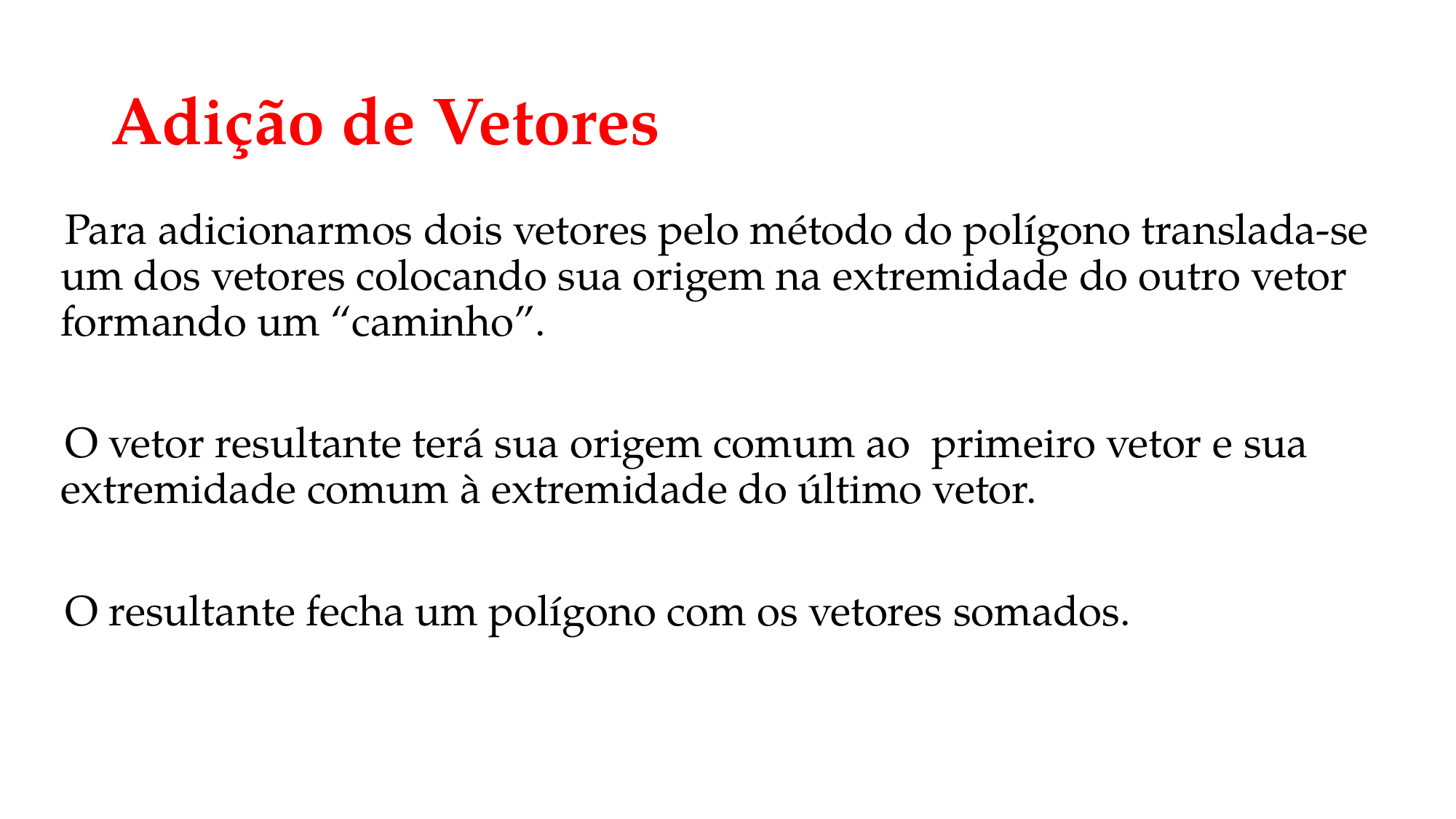

# Adição de Vetores
   Para adicionarmos dois vetores pelo método do polígono translada-se um dos vetores colocando sua origem na extremidade do outro vetor formando um “caminho”.

   O vetor resultante terá sua origem comum ao  primeiro vetor e sua extremidade comum à extremidade do último vetor.

   O resultante fecha um polígono com os vetores somados.